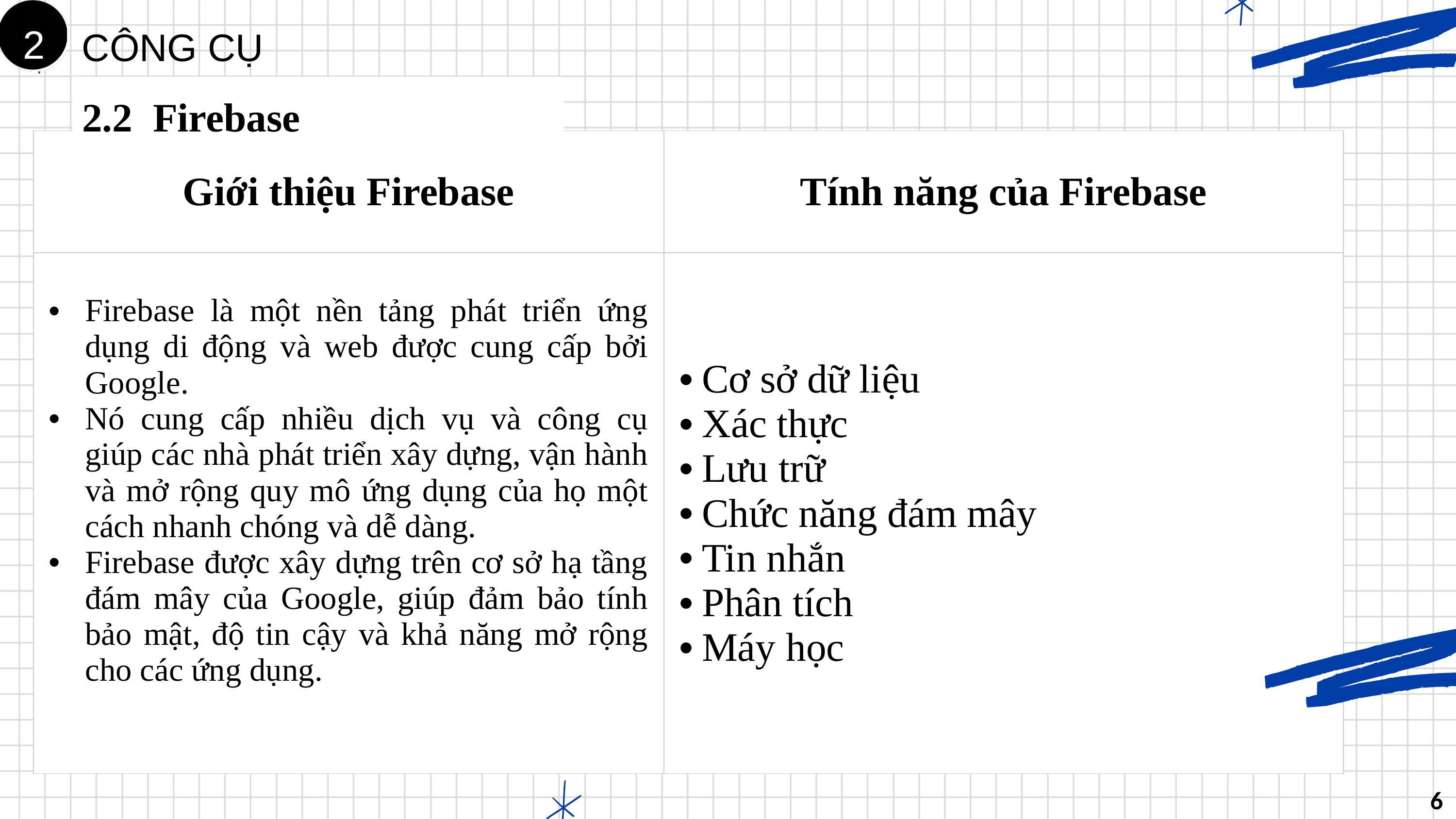

2

CÔNG CỤ

 2.2  Firebase
| Giới thiệu Firebase | Tính năng của Firebase |
| --- | --- |
| Firebase là một nền tảng phát triển ứng dụng di động và web được cung cấp bởi Google. Nó cung cấp nhiều dịch vụ và công cụ giúp các nhà phát triển xây dựng, vận hành và mở rộng quy mô ứng dụng của họ một cách nhanh chóng và dễ dàng. Firebase được xây dựng trên cơ sở hạ tầng đám mây của Google, giúp đảm bảo tính bảo mật, độ tin cậy và khả năng mở rộng cho các ứng dụng. | Cơ sở dữ liệu Xác thực Lưu trữ Chức năng đám mây Tin nhắn Phân tích Máy học |

6